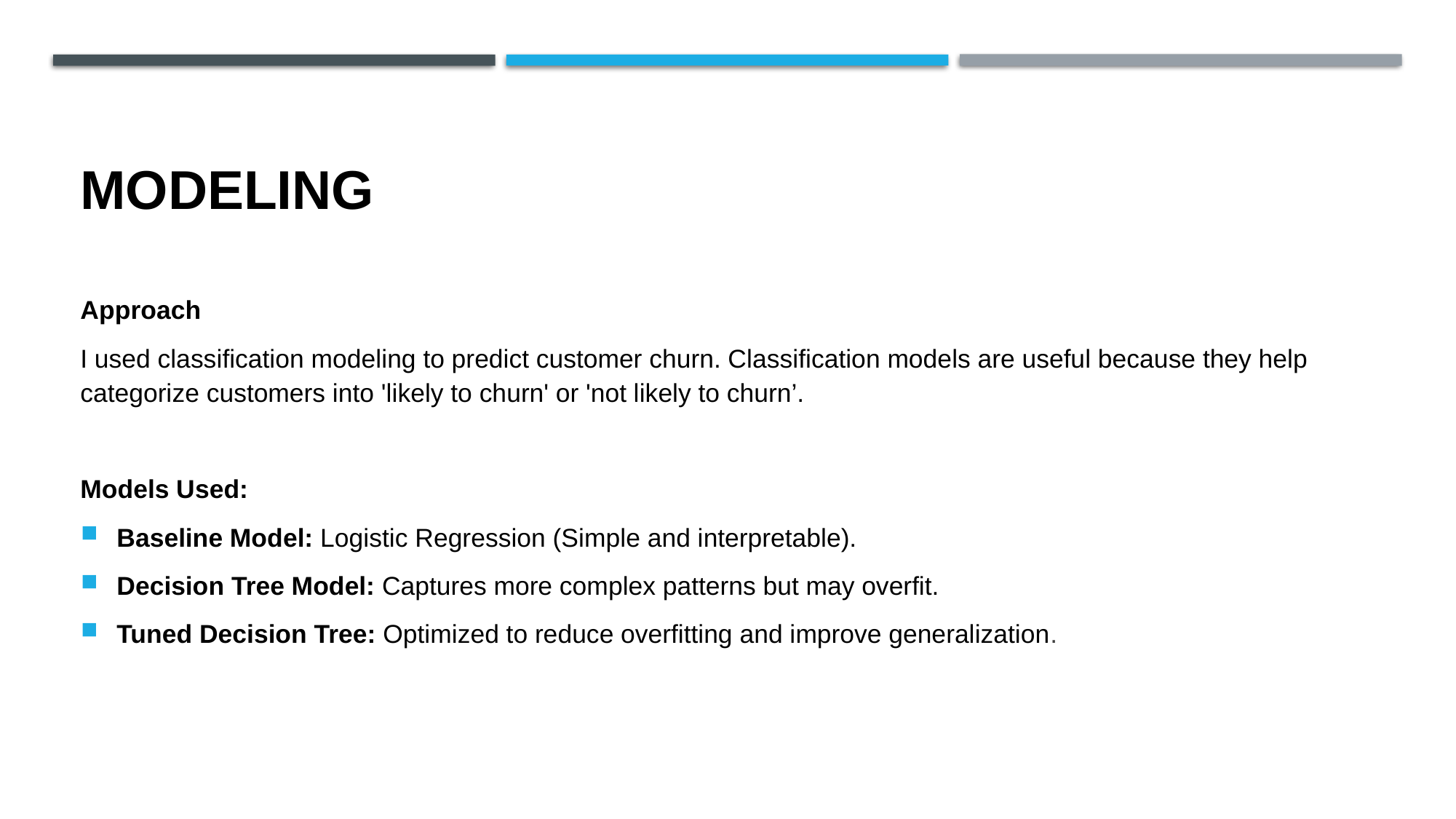

# MODELING
Approach
I used classification modeling to predict customer churn. Classification models are useful because they help categorize customers into 'likely to churn' or 'not likely to churn’.

Models Used:
Baseline Model: Logistic Regression (Simple and interpretable).
Decision Tree Model: Captures more complex patterns but may overfit.
Tuned Decision Tree: Optimized to reduce overfitting and improve generalization.